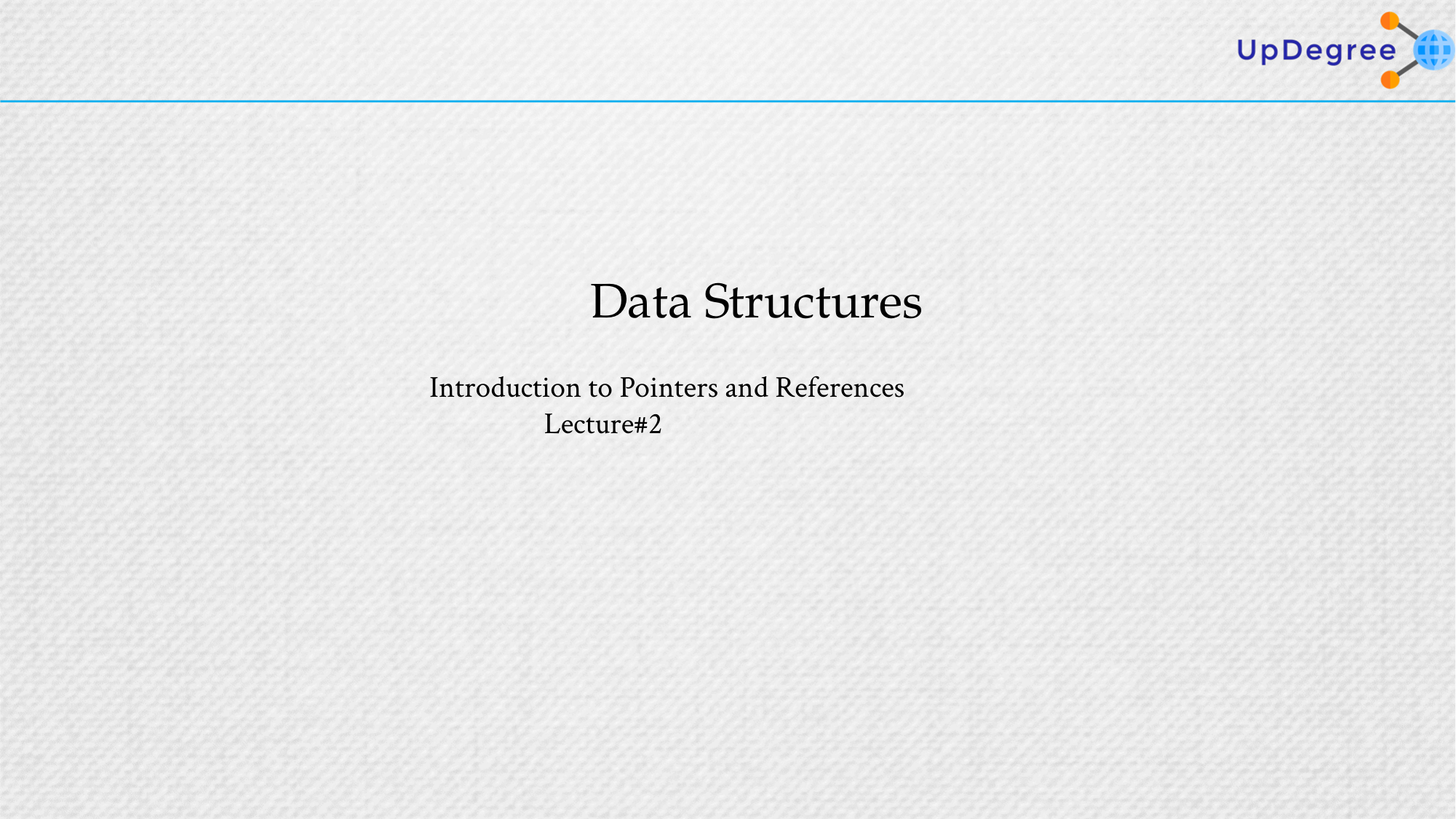

Data Structures
Introduction to Pointers and References
                 Lecture#2